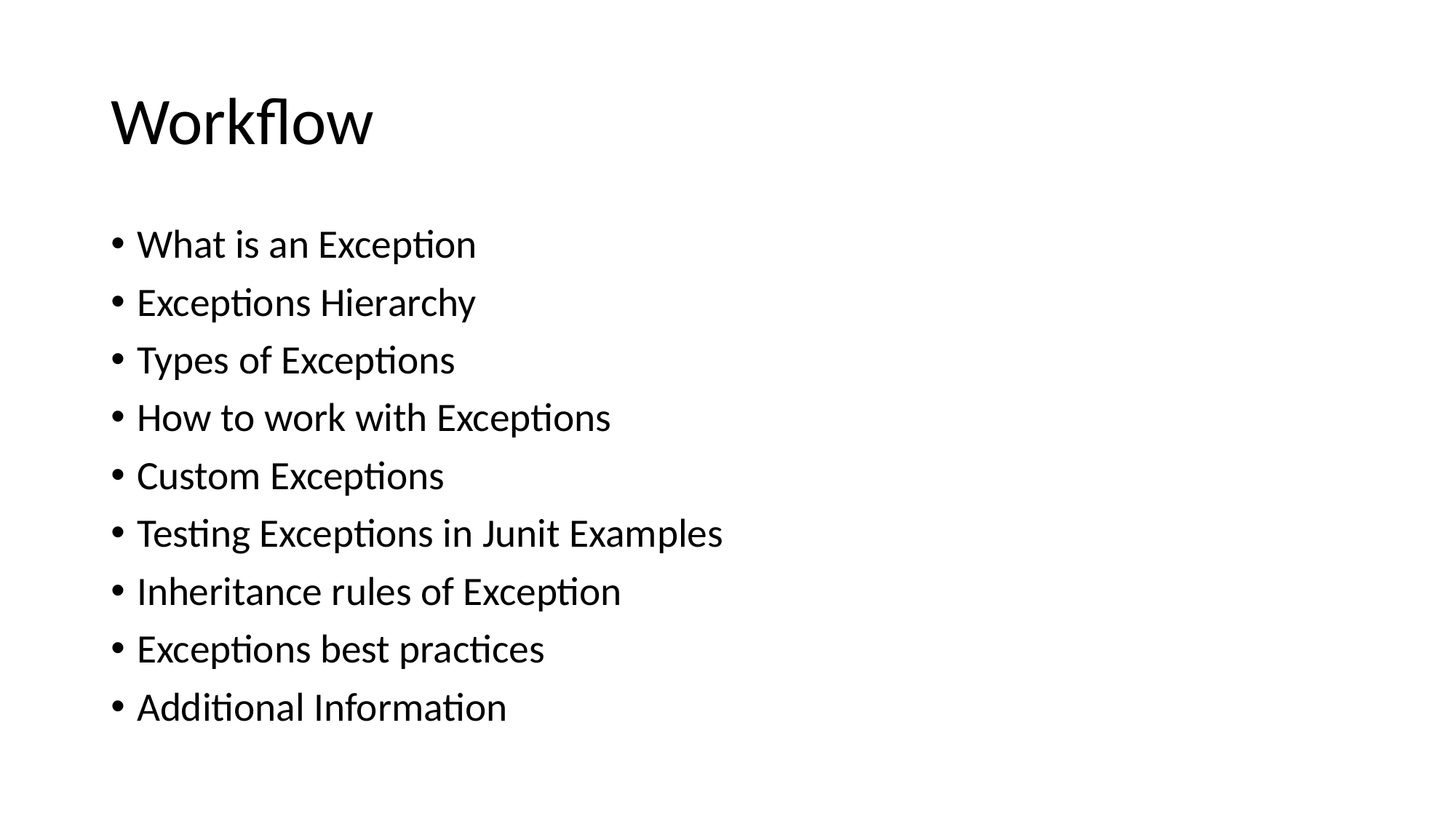

# Workflow
What is an Exception
Exceptions Hierarchy
Types of Exceptions
How to work with Exceptions
Custom Exceptions
Testing Exceptions in Junit Examples
Inheritance rules of Exception
Exceptions best practices
Additional Information